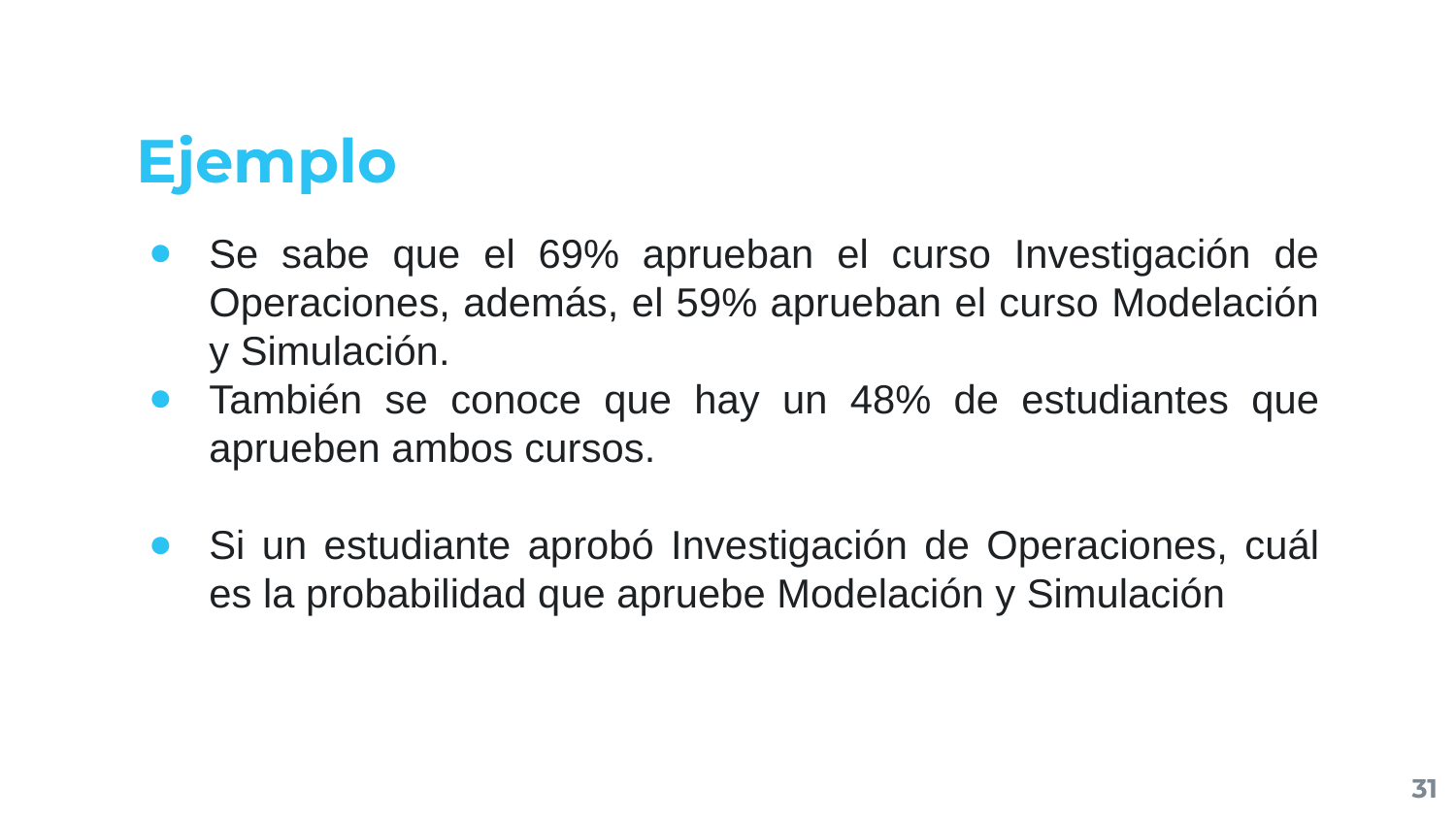

# Ejemplo
Se sabe que el 69% aprueban el curso Investigación de Operaciones, además, el 59% aprueban el curso Modelación y Simulación.
También se conoce que hay un 48% de estudiantes que aprueben ambos cursos.

Si un estudiante aprobó Investigación de Operaciones, cuál es la probabilidad que apruebe Modelación y Simulación
31